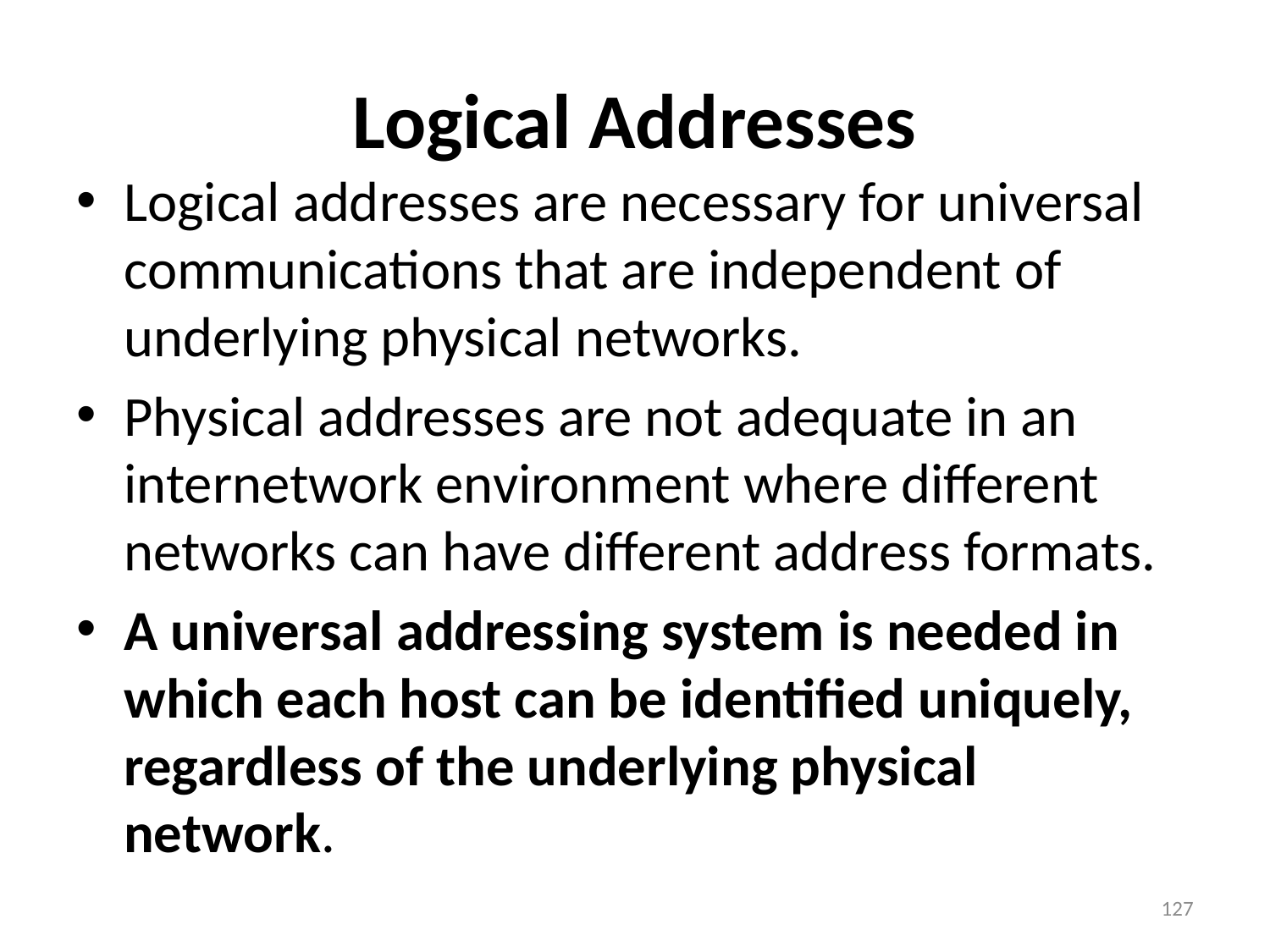

# Logical Addresses
Logical addresses are necessary for universal communications that are independent of underlying physical networks.
Physical addresses are not adequate in an internetwork environment where different networks can have different address formats.
A universal addressing system is needed in which each host can be identified uniquely, regardless of the underlying physical network.
127